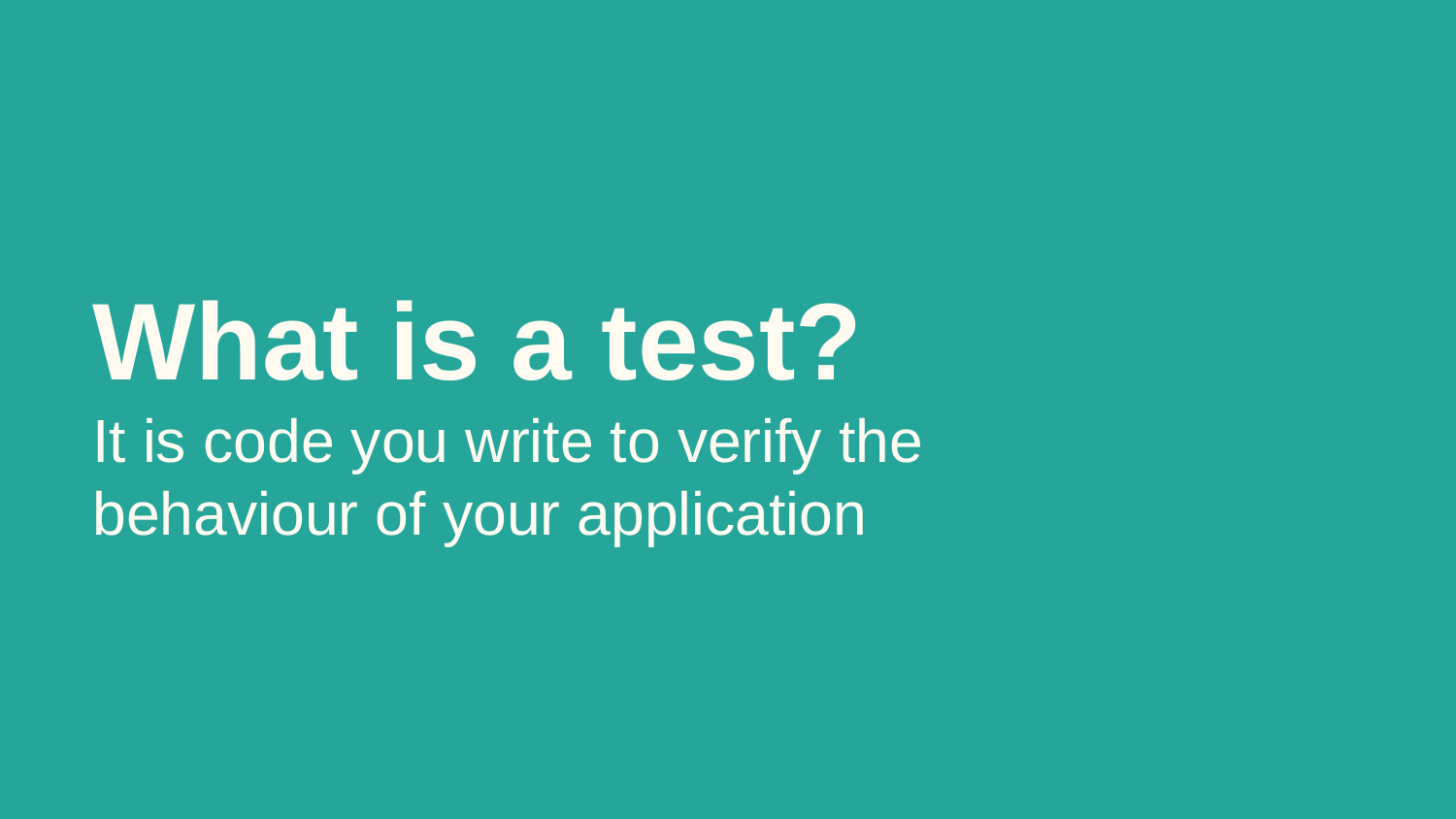

# What is a test?
It is code you write to verify the behaviour of your application